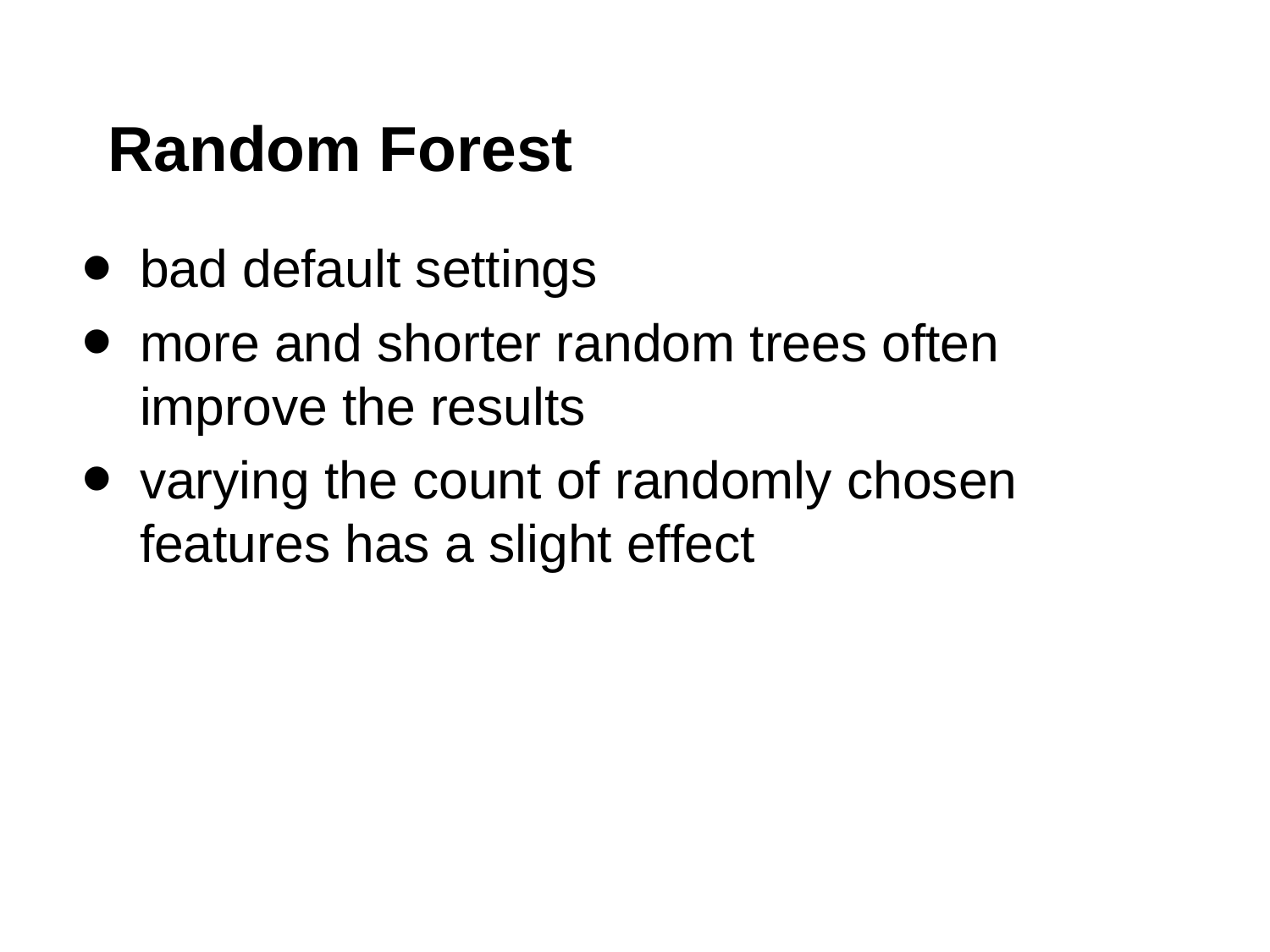

# Random Forest
bad default settings
more and shorter random trees often improve the results
varying the count of randomly chosen features has a slight effect